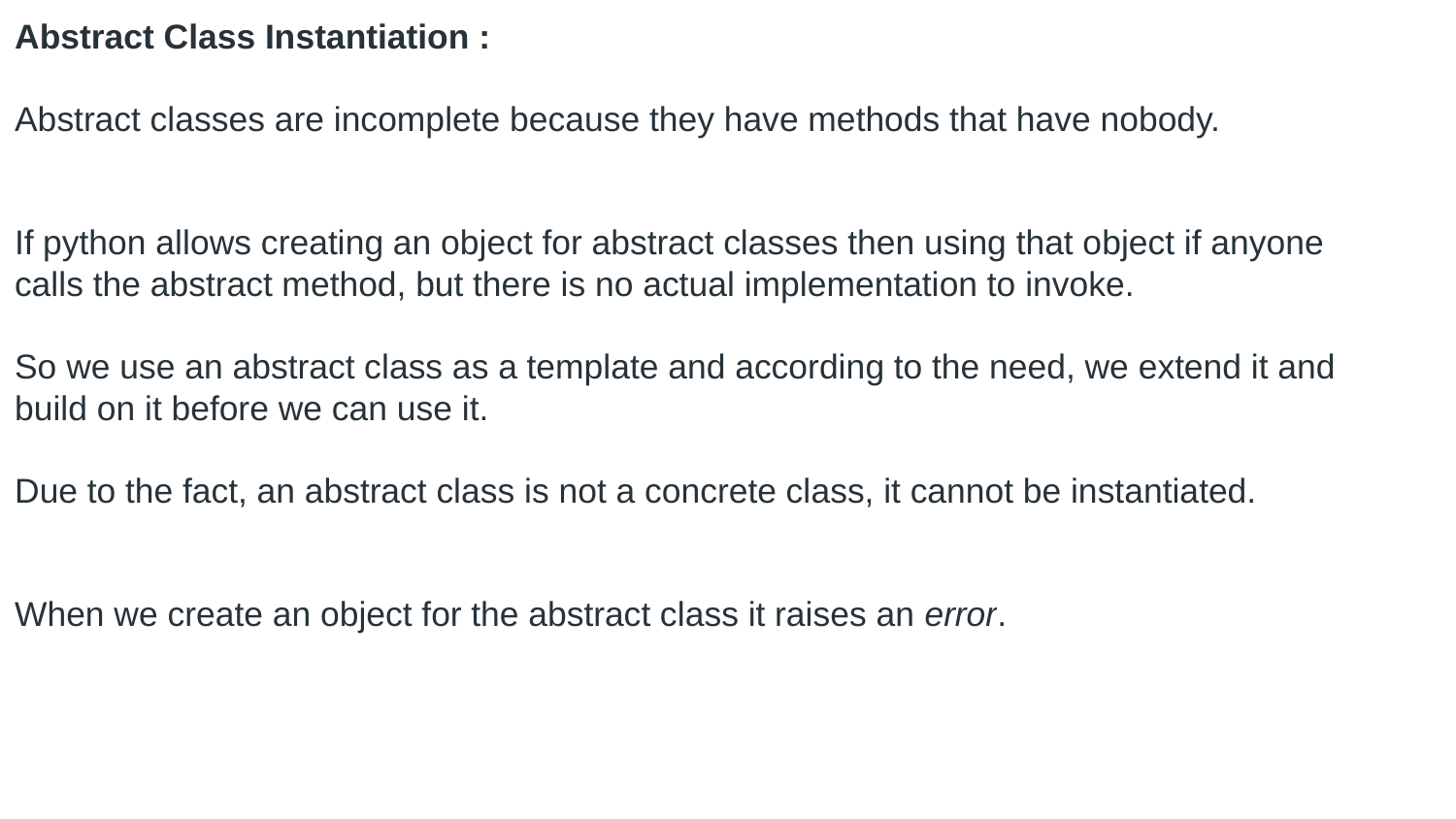

Abstract Class Instantiation :

Abstract classes are incomplete because they have methods that have nobody.

If python allows creating an object for abstract classes then using that object if anyone calls the abstract method, but there is no actual implementation to invoke.

So we use an abstract class as a template and according to the need, we extend it and build on it before we can use it.

Due to the fact, an abstract class is not a concrete class, it cannot be instantiated.

When we create an object for the abstract class it raises an error.